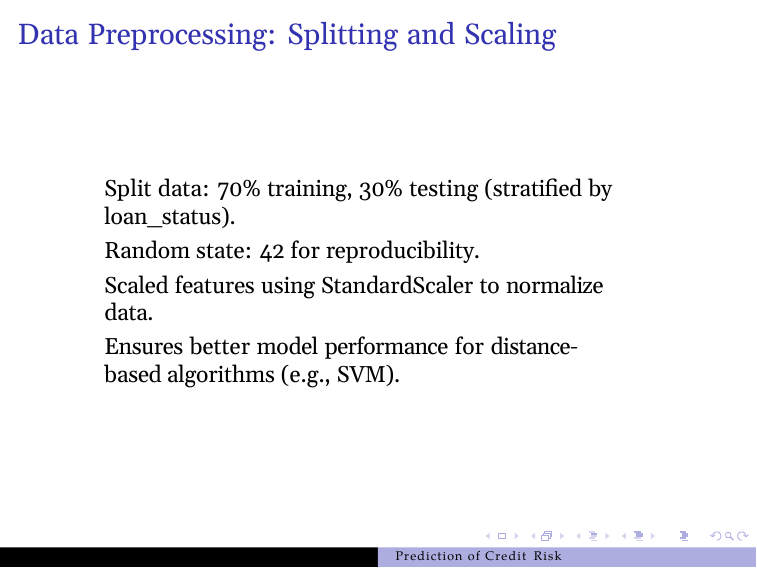

# Data Preprocessing: Splitting and Scaling
Split data: 70% training, 30% testing (stratified by loan_status).
Random state: 42 for reproducibility.
Scaled features using StandardScaler to normalize data.
Ensures better model performance for distance-based algorithms (e.g., SVM).
Prediction of Credit Risk